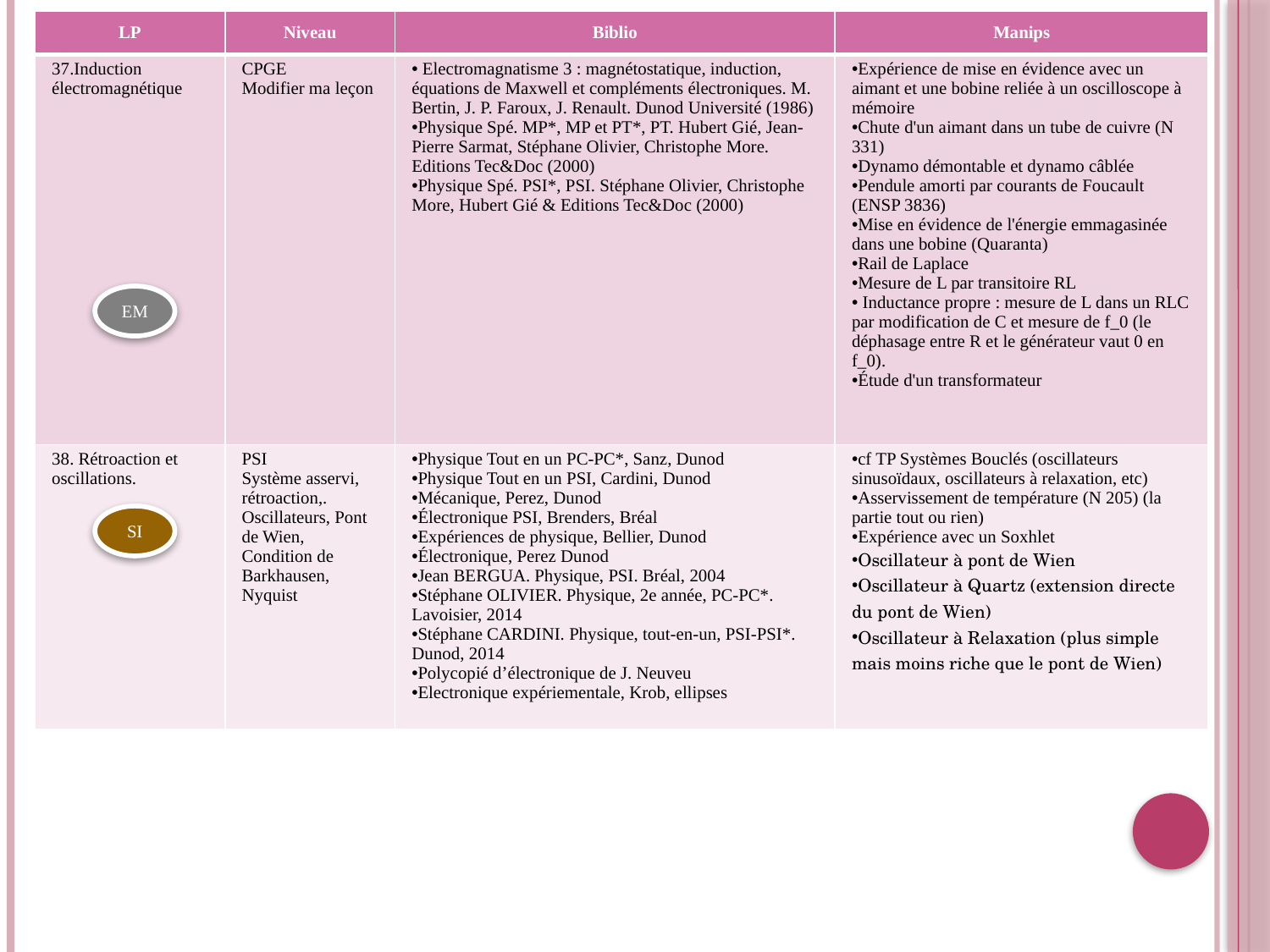

| LP | Niveau | Biblio | Manips |
| --- | --- | --- | --- |
| 37.Induction électromagnétique | CPGE Modifier ma leçon | Electromagnatisme 3 : magnétostatique, induction, équations de Maxwell et compléments électroniques. M. Bertin, J. P. Faroux, J. Renault. Dunod Université (1986) Physique Spé. MP\*, MP et PT\*, PT. Hubert Gié, Jean-Pierre Sarmat, Stéphane Olivier, Christophe More. Editions Tec&Doc (2000) Physique Spé. PSI\*, PSI. Stéphane Olivier, Christophe More, Hubert Gié & Editions Tec&Doc (2000) | Expérience de mise en évidence avec un aimant et une bobine reliée à un oscilloscope à mémoire Chute d'un aimant dans un tube de cuivre (N 331) Dynamo démontable et dynamo câblée Pendule amorti par courants de Foucault (ENSP 3836) Mise en évidence de l'énergie emmagasinée dans une bobine (Quaranta) Rail de Laplace Mesure de L par transitoire RL  Inductance propre : mesure de L dans un RLC par modification de C et mesure de f\_0 (le déphasage entre R et le générateur vaut 0 en f\_0). Étude d'un transformateur |
| 38. Rétroaction et oscillations. | PSI Système asservi, rétroaction,. Oscillateurs, Pont de Wien, Condition de Barkhausen, Nyquist | Physique Tout en un PC-PC\*, Sanz, Dunod Physique Tout en un PSI, Cardini, Dunod Mécanique, Perez, Dunod Électronique PSI, Brenders, Bréal Expériences de physique, Bellier, Dunod Électronique, Perez Dunod Jean BERGUA. Physique, PSI. Bréal, 2004 Stéphane OLIVIER. Physique, 2e année, PC-PC\*. Lavoisier, 2014 Stéphane CARDINI. Physique, tout-en-un, PSI-PSI\*. Dunod, 2014 Polycopié d’électronique de J. Neuveu Electronique expériementale, Krob, ellipses | cf TP Systèmes Bouclés (oscillateurs sinusoïdaux, oscillateurs à relaxation, etc) Asservissement de température (N 205) (la partie tout ou rien) Expérience avec un Soxhlet Oscillateur à pont de Wien Oscillateur à Quartz (extension directe du pont de Wien) Oscillateur à Relaxation (plus simple mais moins riche que le pont de Wien) |
EM
SI